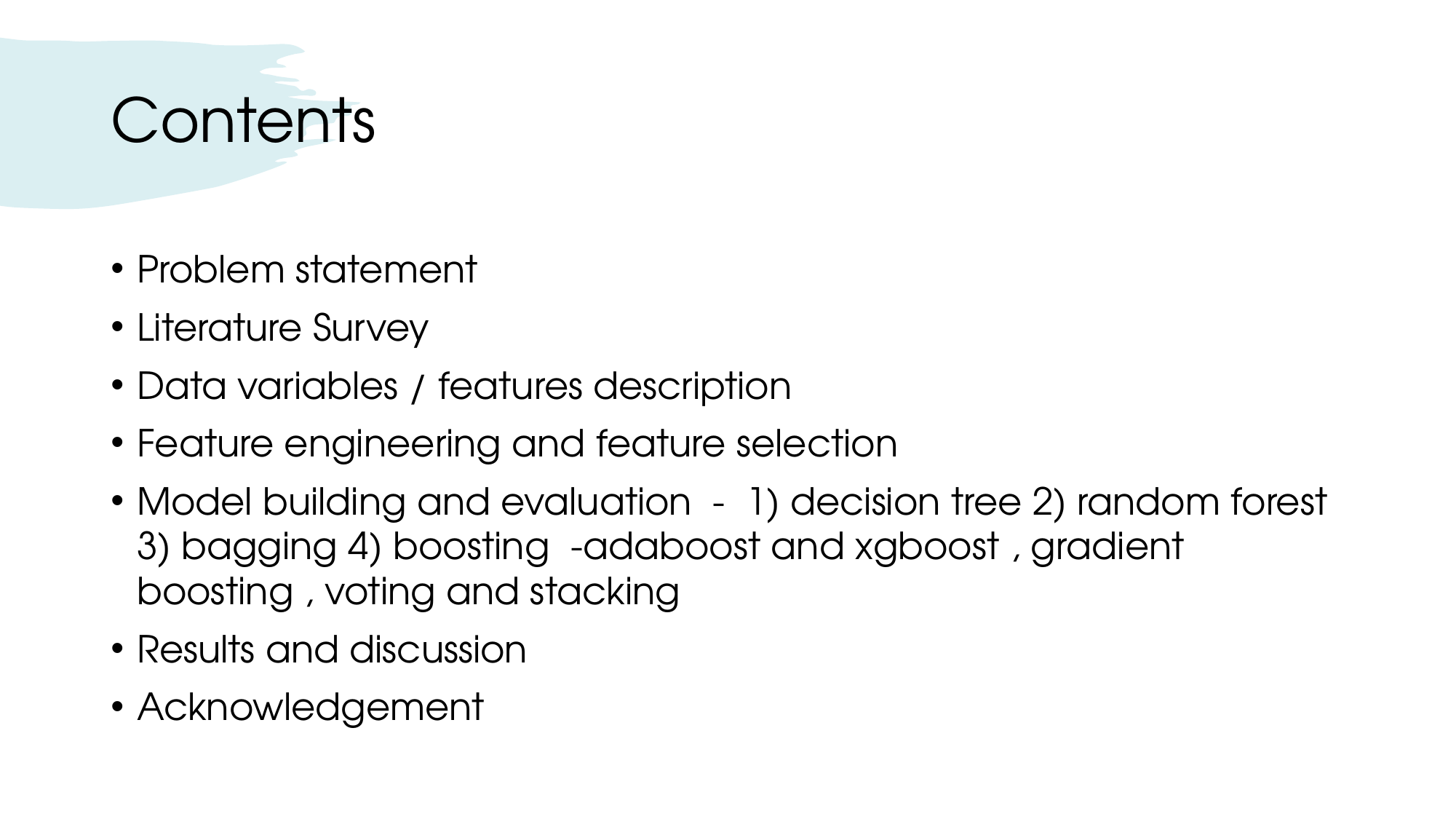

# Contents
Problem statement
Literature Survey
Data variables / features description
Feature engineering and feature selection
Model building and evaluation  -  1) decision tree 2) random forest 3) bagging 4) boosting  -adaboost and xgboost , gradient boosting , voting and stacking
Results and discussion
Acknowledgement